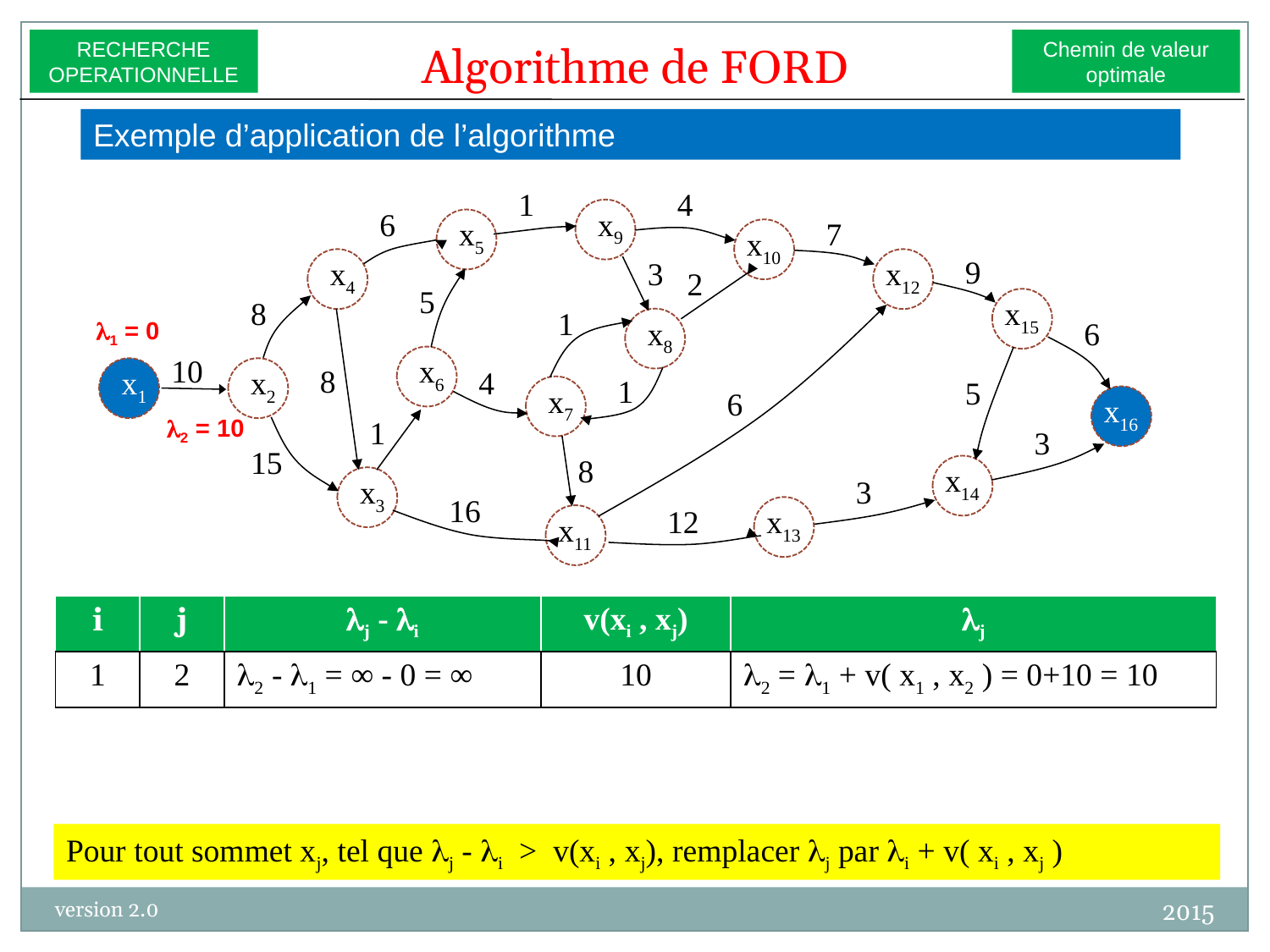

RECHERCHE
OPERATIONNELLE
Chemin de valeur
optimale
Algorithme de FORD
Exemple d’application de l’algorithme
1
4
6
x9

x5

7
x10

9
x4

3
x12

2

5

8
x15

1

x8

6

10
x6

8
x1

x2

4
1
5

x7

6
x16

1

3

15

8
x14

x3

3
16
12
x13

x11

λ1 = 0
λ2 = 10
| i | j | λj - λi | v(xi , xj) | λj |
| --- | --- | --- | --- | --- |
| 1 | 2 | λ2 - λ1 = ∞ - 0 = ∞ | 10 | λ2 = λ1 + v( x1 , x2 ) = 0+10 = 10 |
Pour tout sommet xj, tel que λj - λi  >  v(xi , xj), remplacer λj par λi + v( xi , xj )
2015
version 2.0